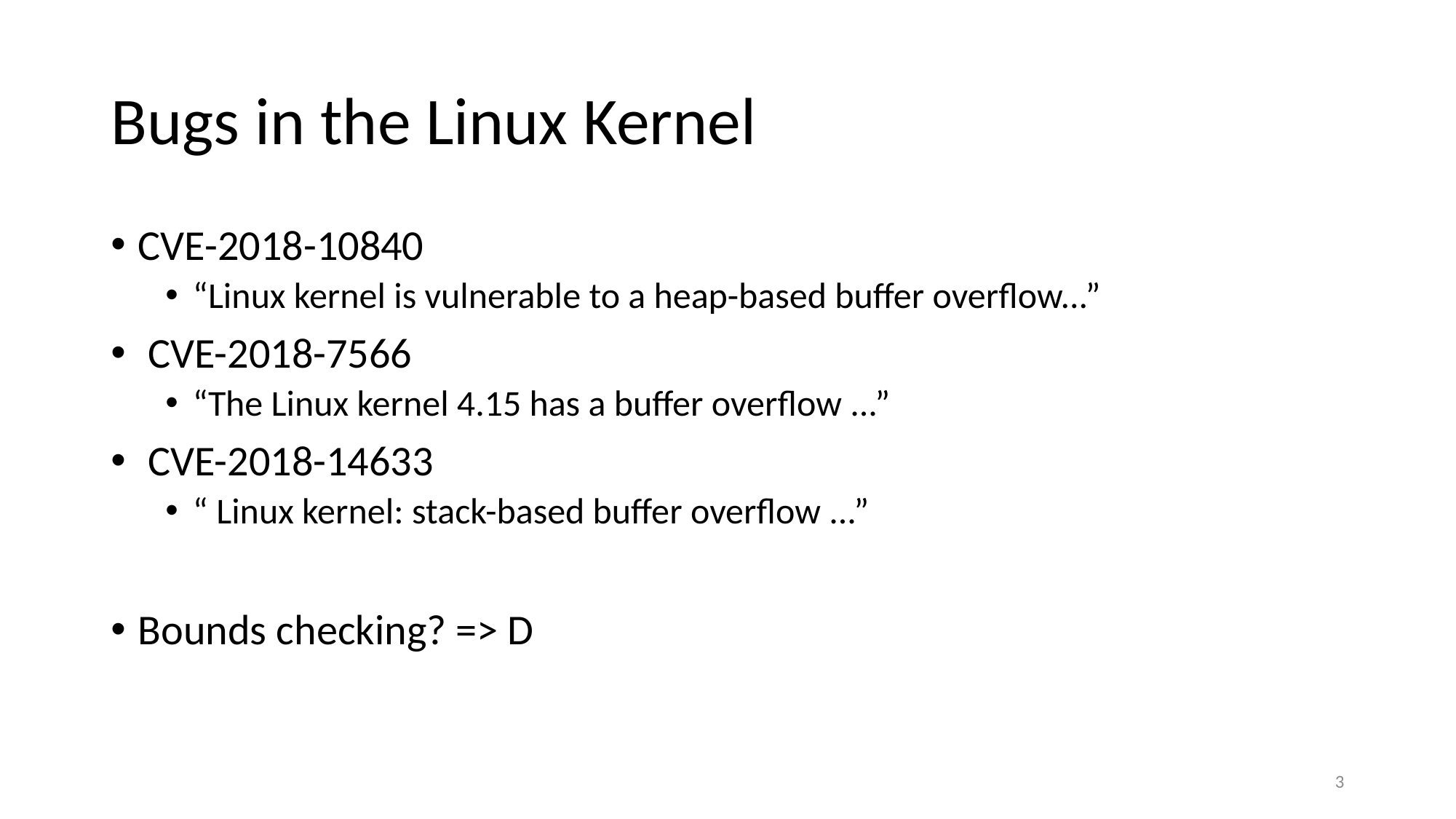

# Bugs in the Linux Kernel
CVE-2018-10840
“Linux kernel is vulnerable to a heap-based buffer overflow...”
 CVE-2018-7566
“The Linux kernel 4.15 has a buffer overflow ...”
 CVE-2018-14633
“ Linux kernel: stack-based buffer overflow ...”

Bounds checking? => D
3